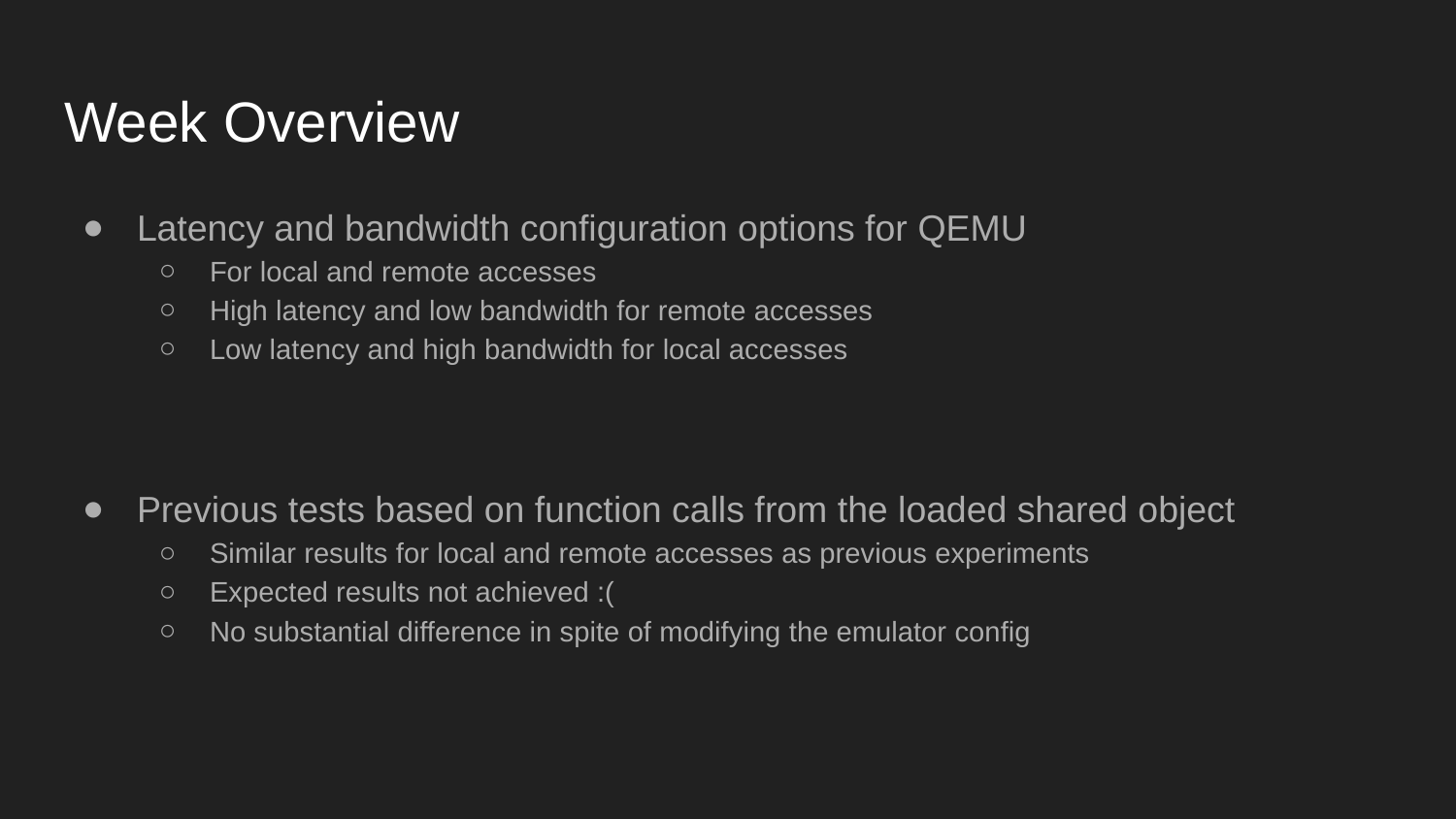

# Week Overview
Latency and bandwidth configuration options for QEMU
For local and remote accesses
High latency and low bandwidth for remote accesses
Low latency and high bandwidth for local accesses

Previous tests based on function calls from the loaded shared object
Similar results for local and remote accesses as previous experiments
Expected results not achieved :(
No substantial difference in spite of modifying the emulator config